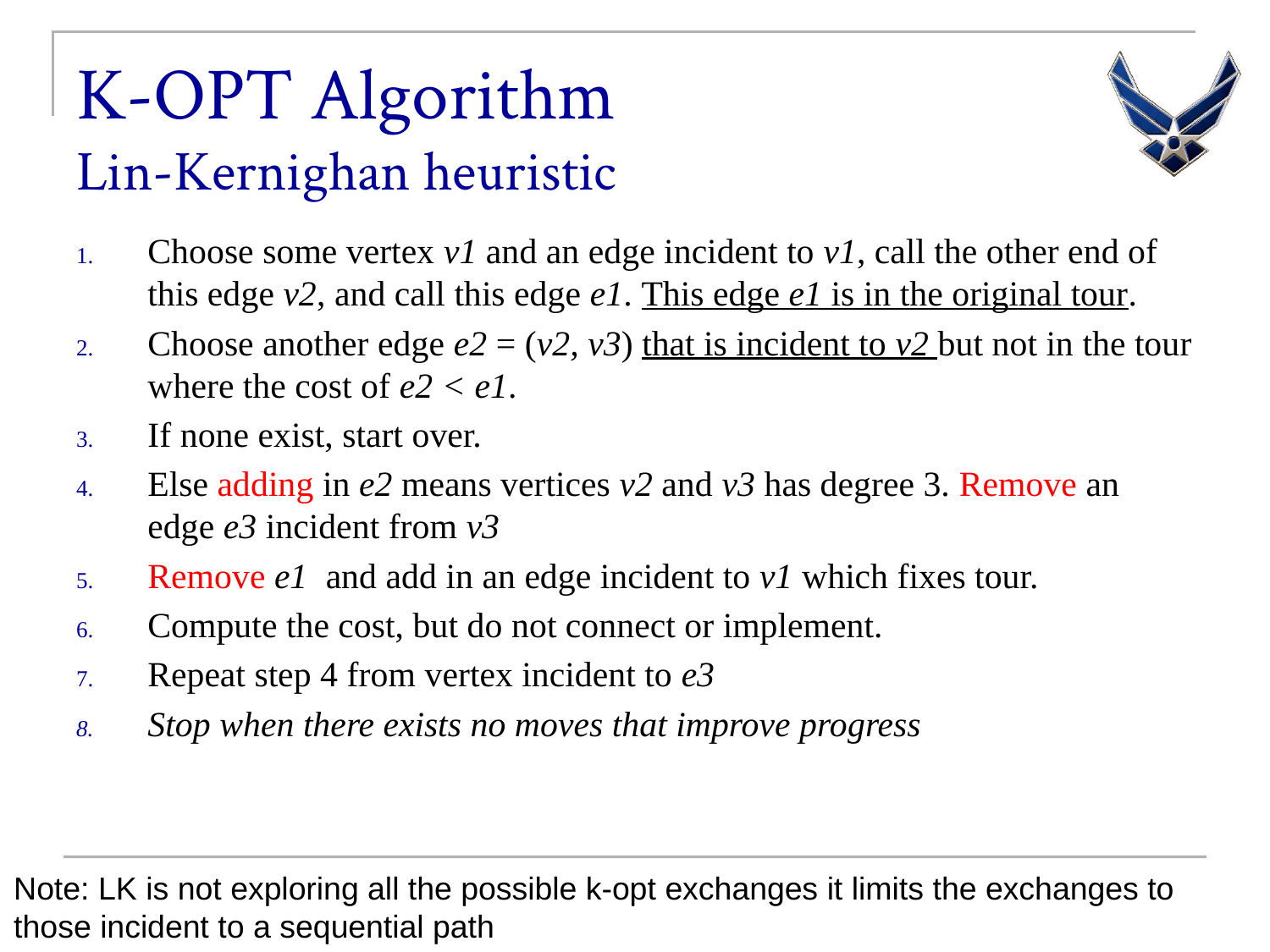

# K-OPT Algorithm Lin-Kernighan heuristic
Choose some vertex v1 and an edge incident to v1, call the other end of this edge v2, and call this edge e1. This edge e1 is in the original tour.
Choose another edge e2 = (v2, v3) that is incident to v2 but not in the tour where the cost of e2 < e1.
If none exist, start over.
Else adding in e2 means vertices v2 and v3 has degree 3. Remove an edge e3 incident from v3
Remove e1  and add in an edge incident to v1 which fixes tour.
Compute the cost, but do not connect or implement.
Repeat step 4 from vertex incident to e3
Stop when there exists no moves that improve progress

Note: LK is not exploring all the possible k-opt exchanges it limits the exchanges to those incident to a sequential path